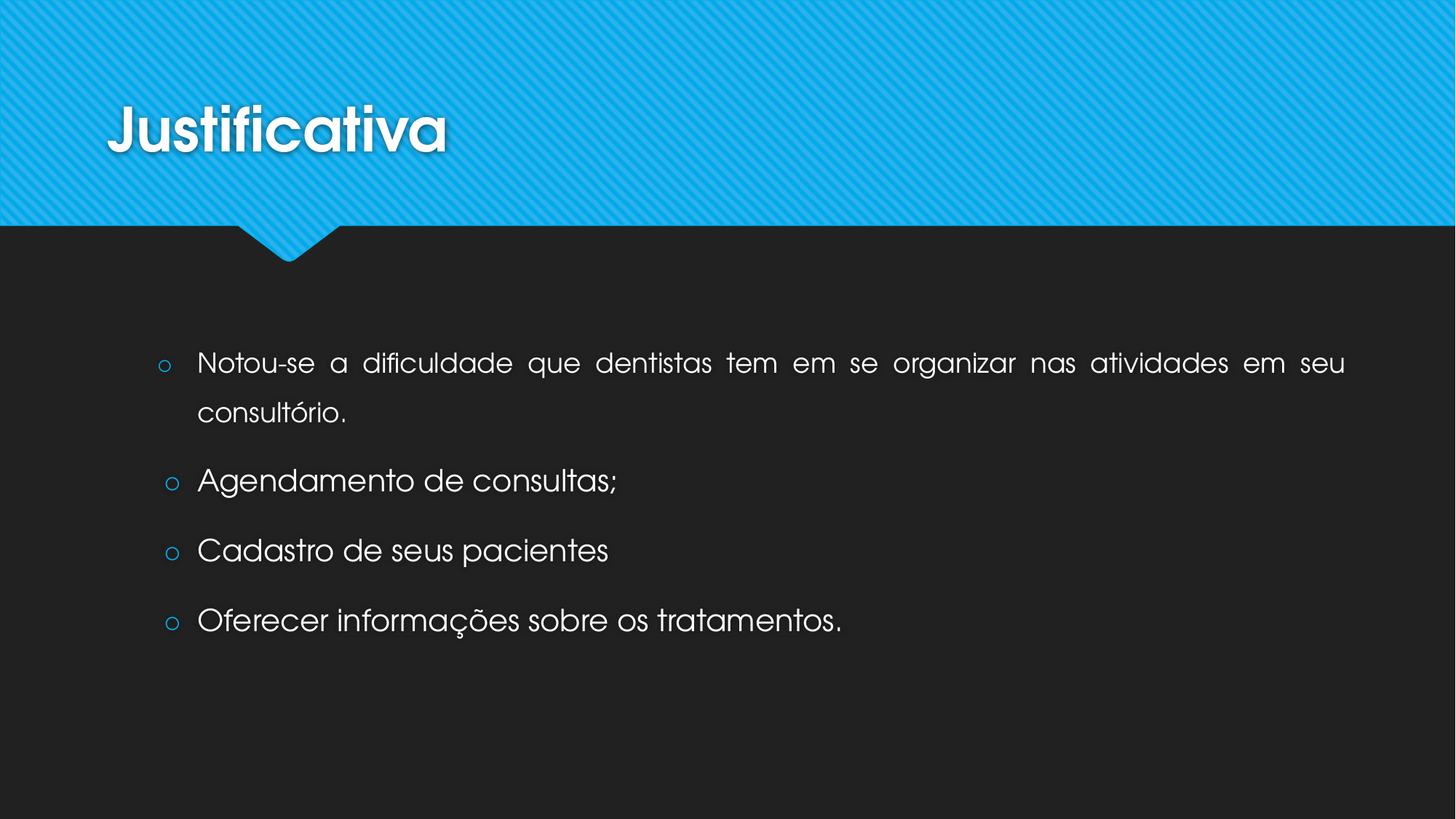

# Justificativa
Notou-se a dificuldade que dentistas tem em se organizar nas atividades em seu consultório.
Agendamento de consultas;
Cadastro de seus pacientes
Oferecer informações sobre os tratamentos.